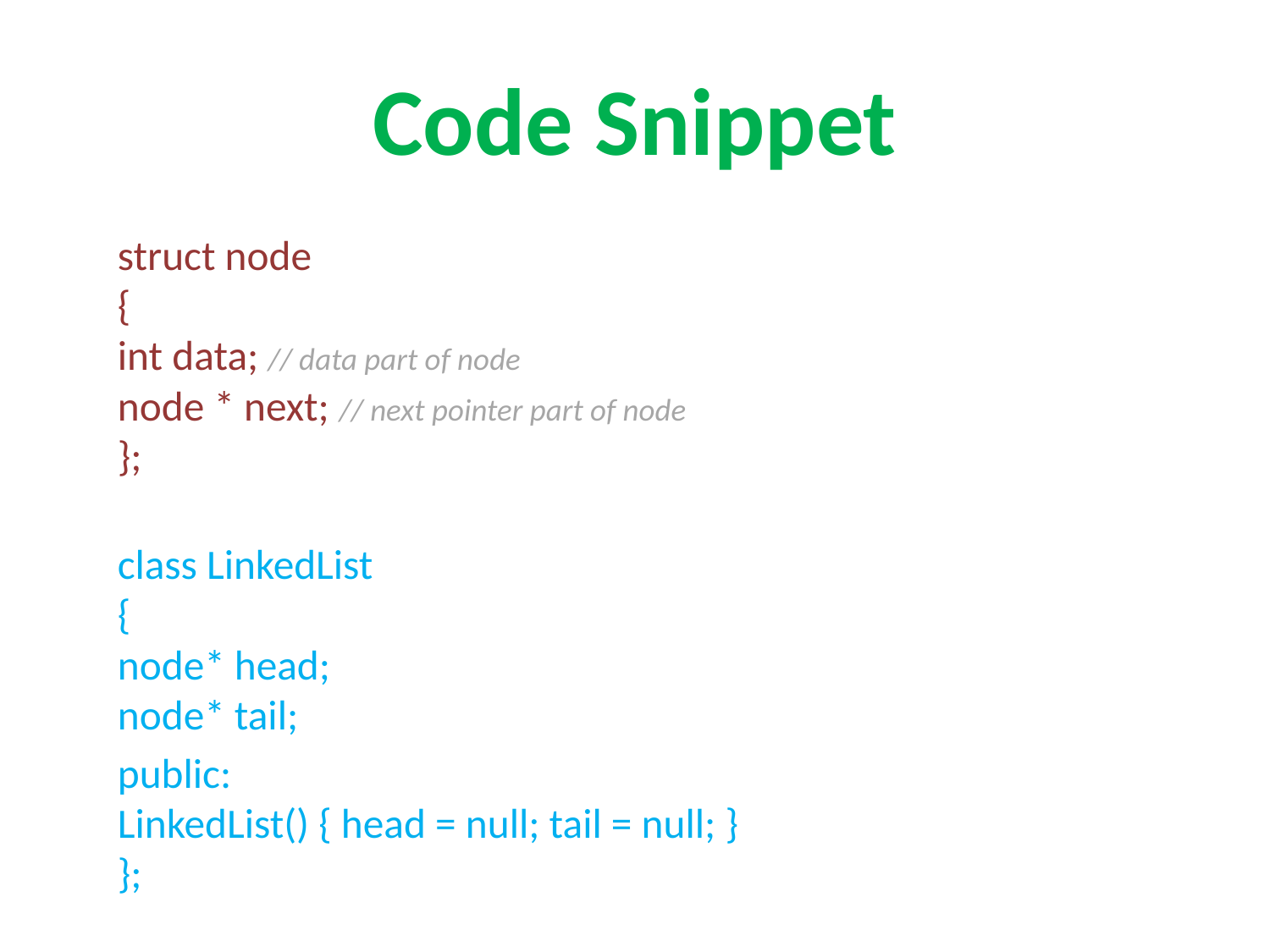

# Code Snippet
	struct node
{
	int data; // data part of node
	node * next; // next pointer part of node
};
	class LinkedList
{
	node* head;
	node* tail;
		public:
	LinkedList() { head = null; tail = null; }
};